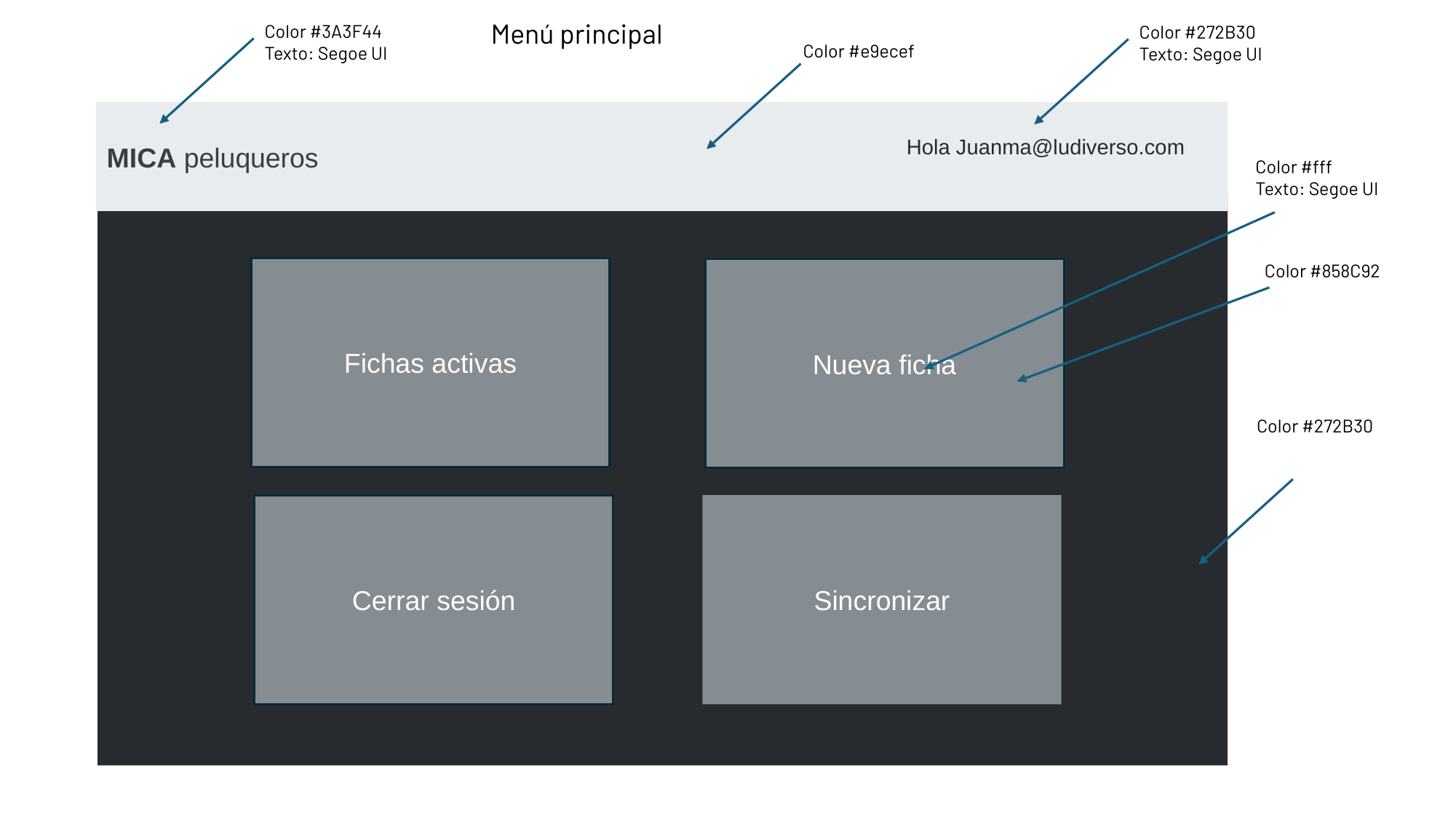

Menú principal
Color #3A3F44
Texto: Segoe UI
Color #272B30
Texto: Segoe UI
Color #e9ecef

MICA peluqueros

Hola Juanma@ludiverso.com
Color #fff
Texto: Segoe UI

Color #858C92
Fichas activas
Nueva ficha
Color #272B30
Cerrar sesión
Sincronizar